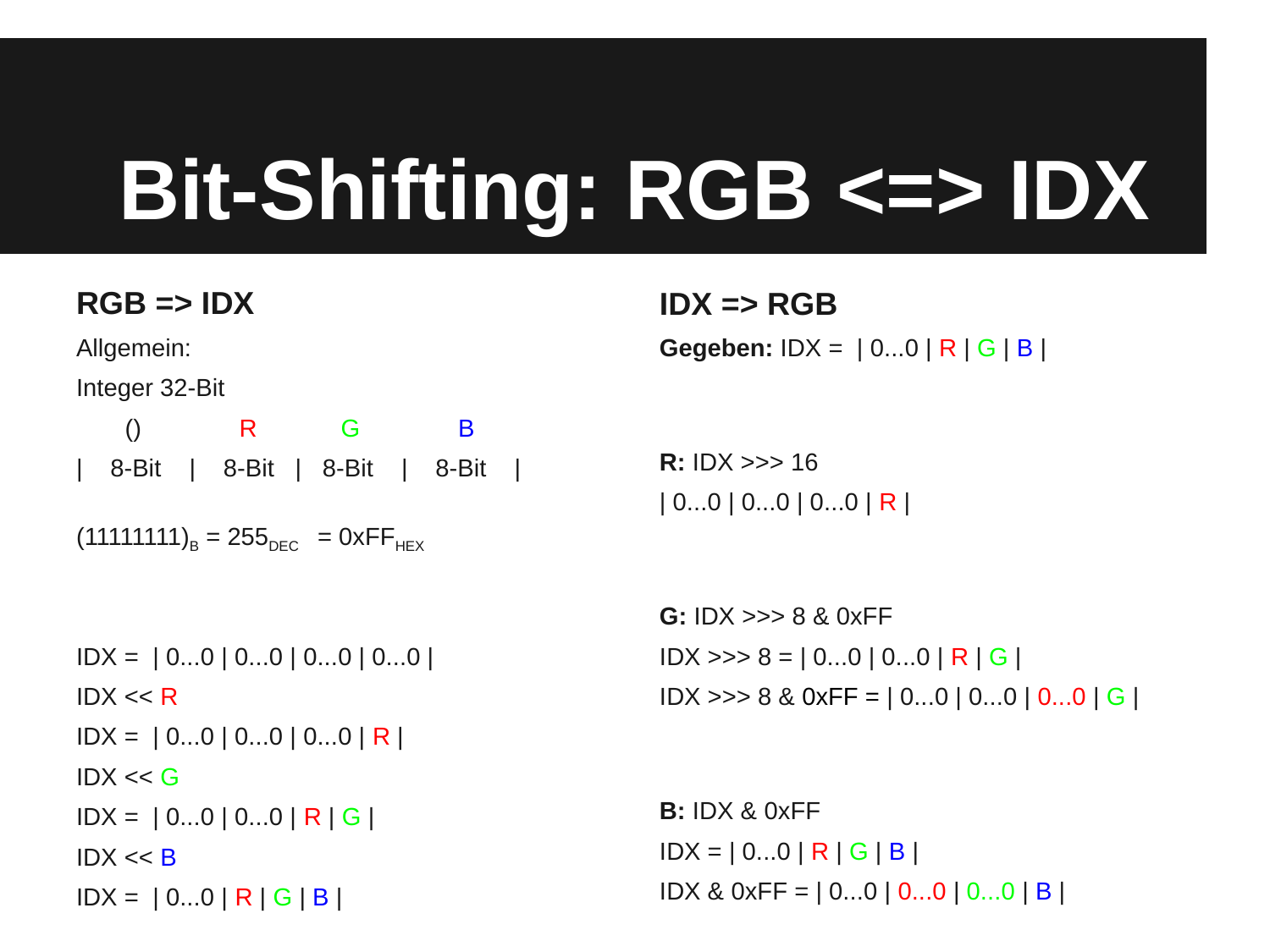

# Bit-Shifting: RGB <=> IDX
RGB => IDX
Allgemein:
Integer 32-Bit
       ()              R            G              B
|    8-Bit    |    8-Bit   |   8-Bit    |    8-Bit    |
(11111111)B = 255DEC  = 0xFFHEX

IDX =  | 0...0 | 0...0 | 0...0 | 0...0 |
IDX << R
IDX =  | 0...0 | 0...0 | 0...0 | R |
IDX << G
IDX =  | 0...0 | 0...0 | R | G |
IDX << B
IDX =  | 0...0 | R | G | B |
IDX => RGB
Gegeben: IDX =  | 0...0 | R | G | B |

R: IDX >>> 16
| 0...0 | 0...0 | 0...0 | R |

G: IDX >>> 8 & 0xFF
IDX >>> 8 = | 0...0 | 0...0 | R | G |
IDX >>> 8 & 0xFF = | 0...0 | 0...0 | 0...0 | G |

B: IDX & 0xFF
IDX = | 0...0 | R | G | B |
IDX & 0xFF = | 0...0 | 0...0 | 0...0 | B |